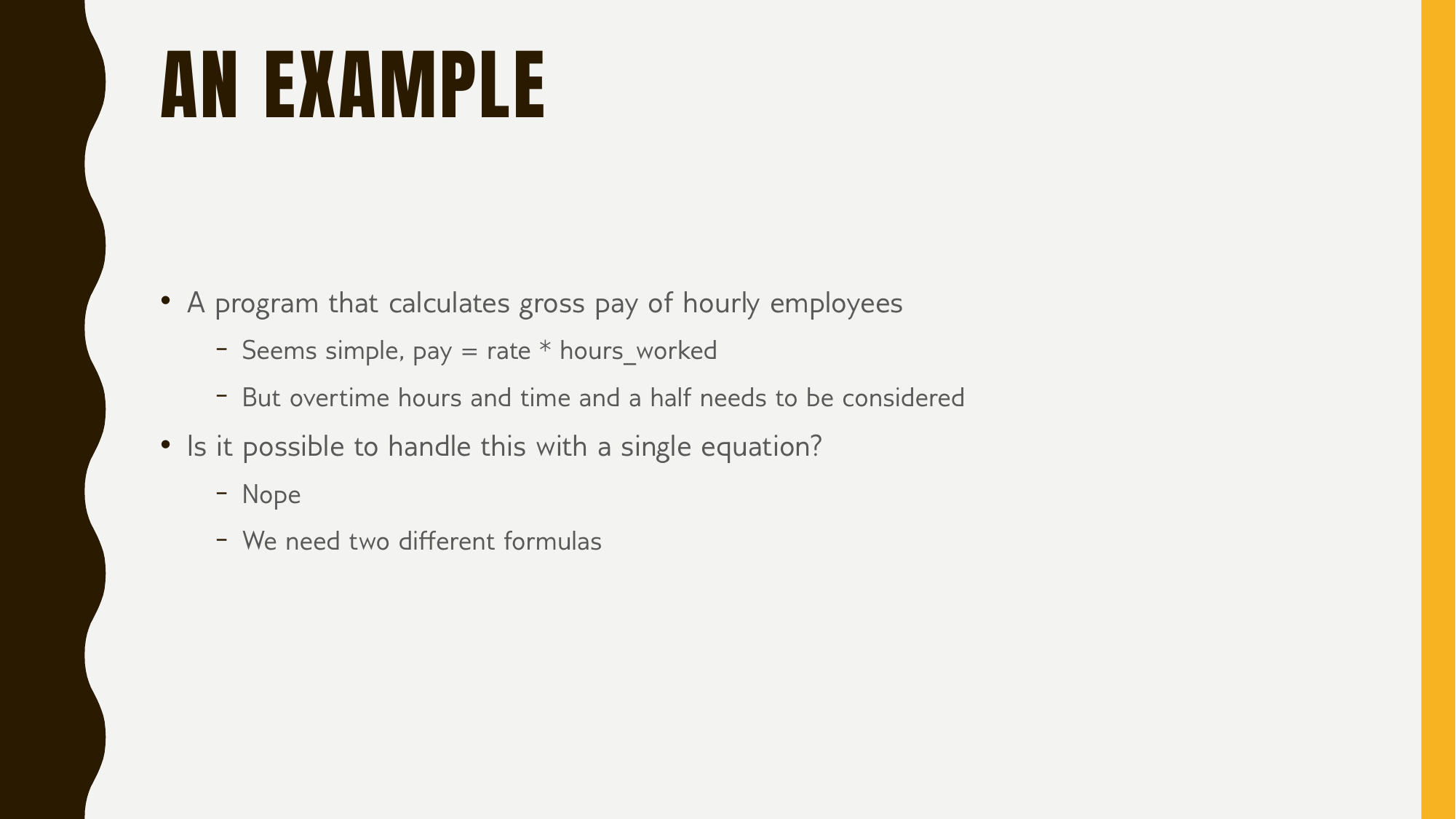

# An Example
A program that calculates gross pay of hourly employees
Seems simple, pay = rate * hours_worked
But overtime hours and time and a half needs to be considered
Is it possible to handle this with a single equation?
Nope
We need two different formulas